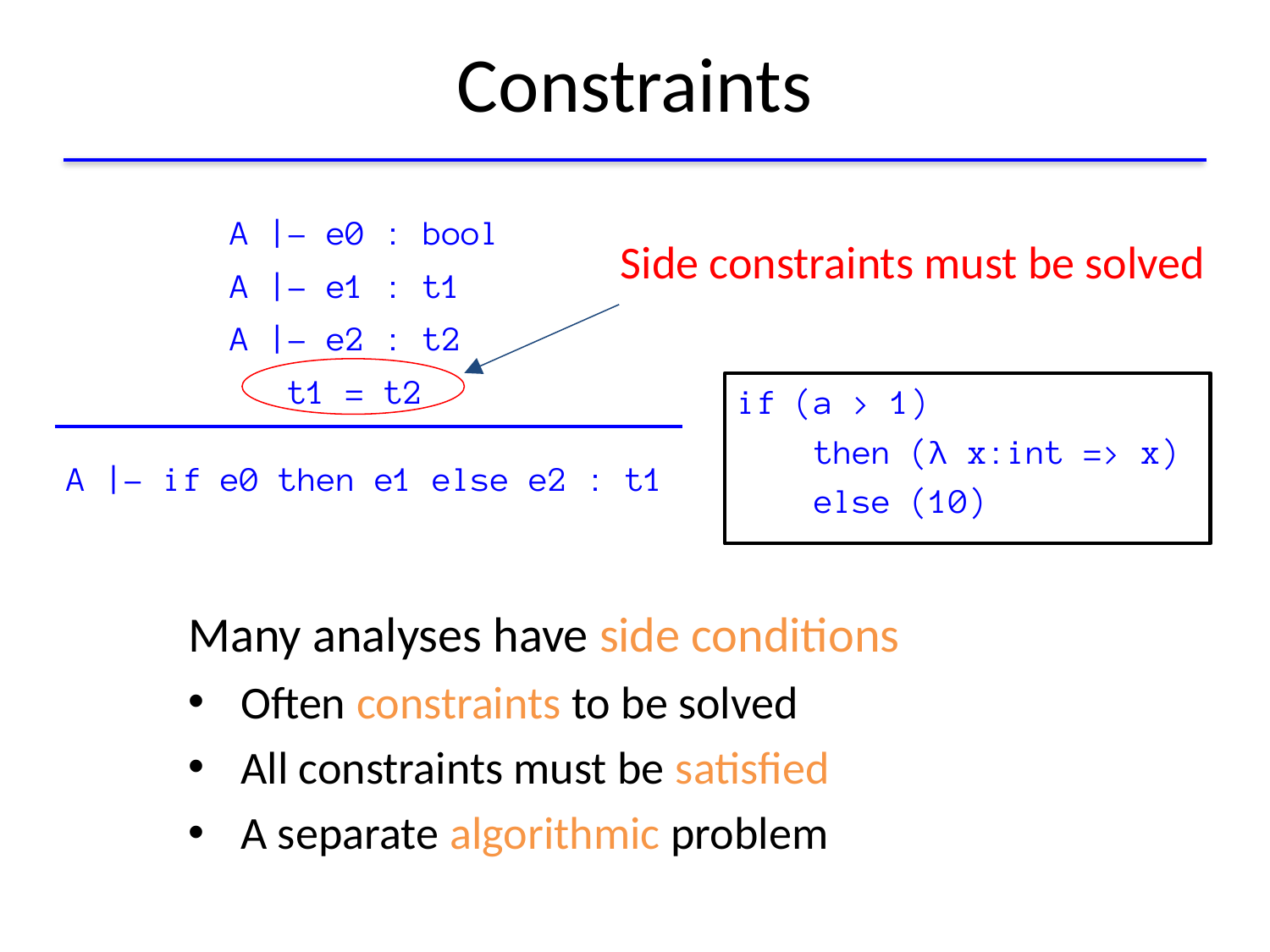

# Constraints
  A |- e0 : bool
A |- e1 : t1
A |- e2 : t2
 t1 = t2

  A |- if e0 then e1 else e2 : t1
Side constraints must be solved

if (a > 1)
    then (λ x:int => x)
    else (10)
 Many analyses have side conditions
Often constraints to be solved
All constraints must be satisfied
A separate algorithmic problem